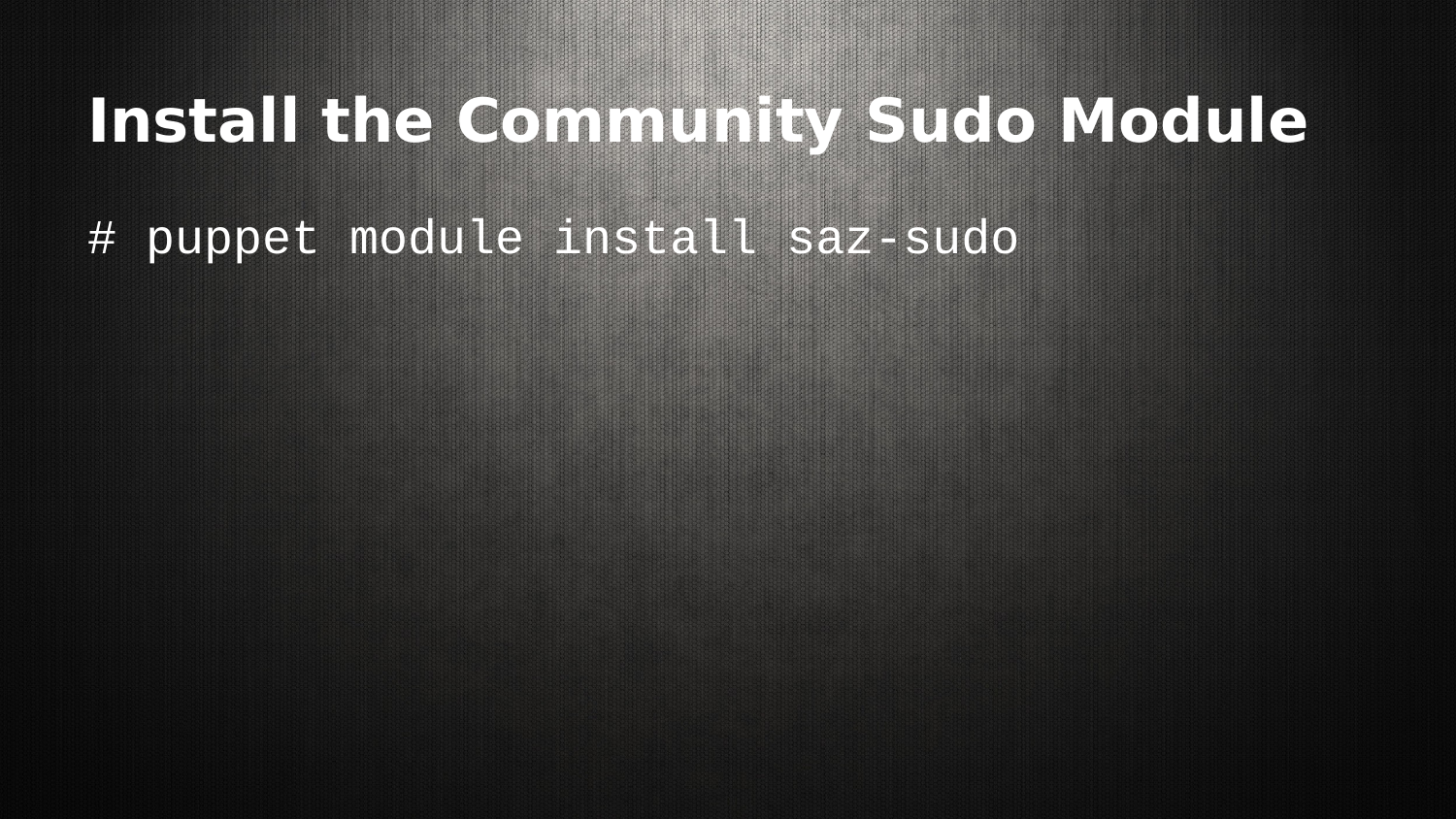

# Install the Community Sudo Module
# puppet module install saz-sudo